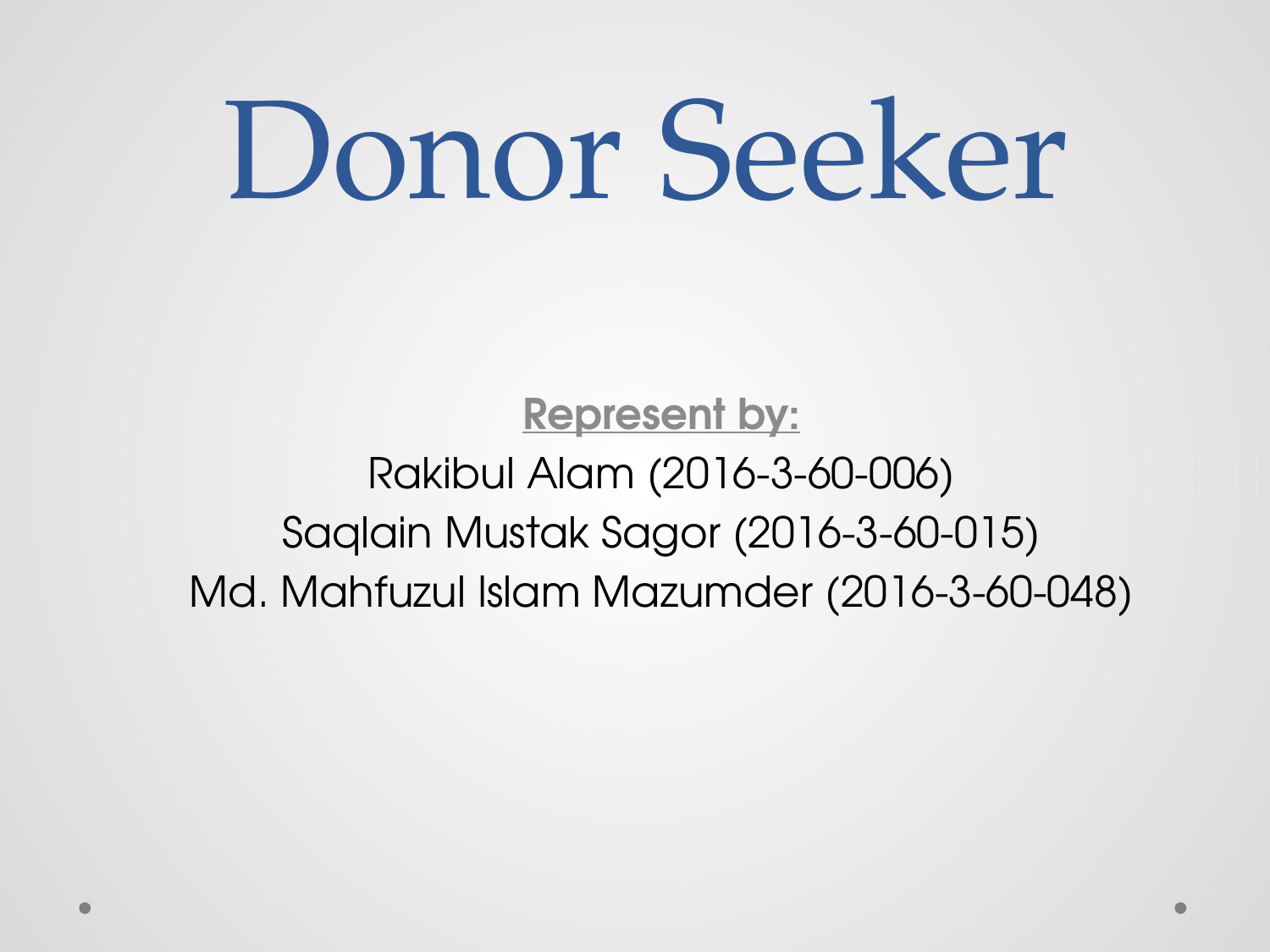

# Donor Seeker
Represent by:
Rakibul Alam (2016-3-60-006)
Saqlain Mustak Sagor (2016-3-60-015)
Md. Mahfuzul Islam Mazumder (2016-3-60-048)